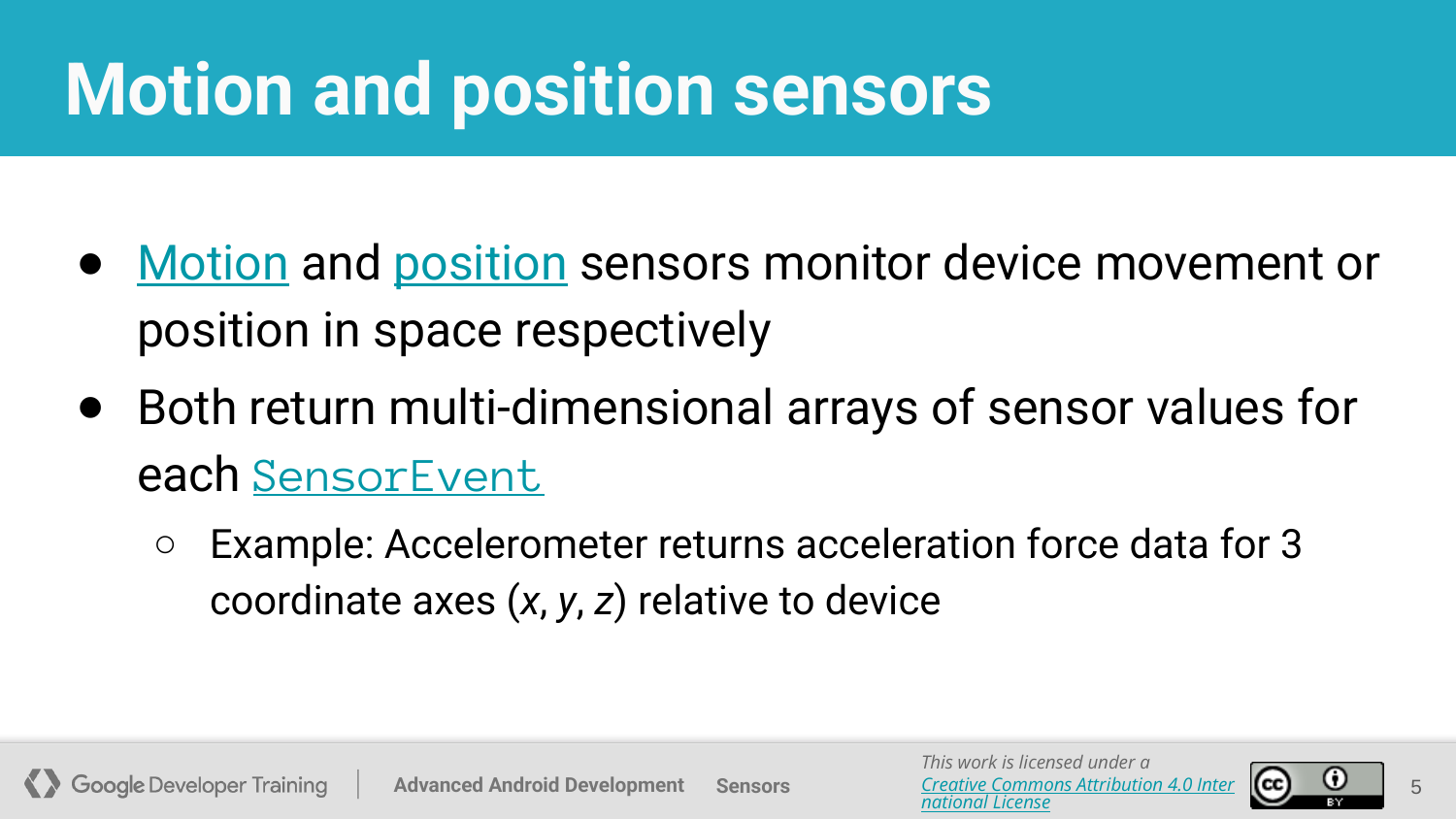

# Motion and position sensors
Motion and position sensors monitor device movement or position in space respectively
Both return multi-dimensional arrays of sensor values for each SensorEvent
Example: Accelerometer returns acceleration force data for 3 coordinate axes (x, y, z) relative to device
5